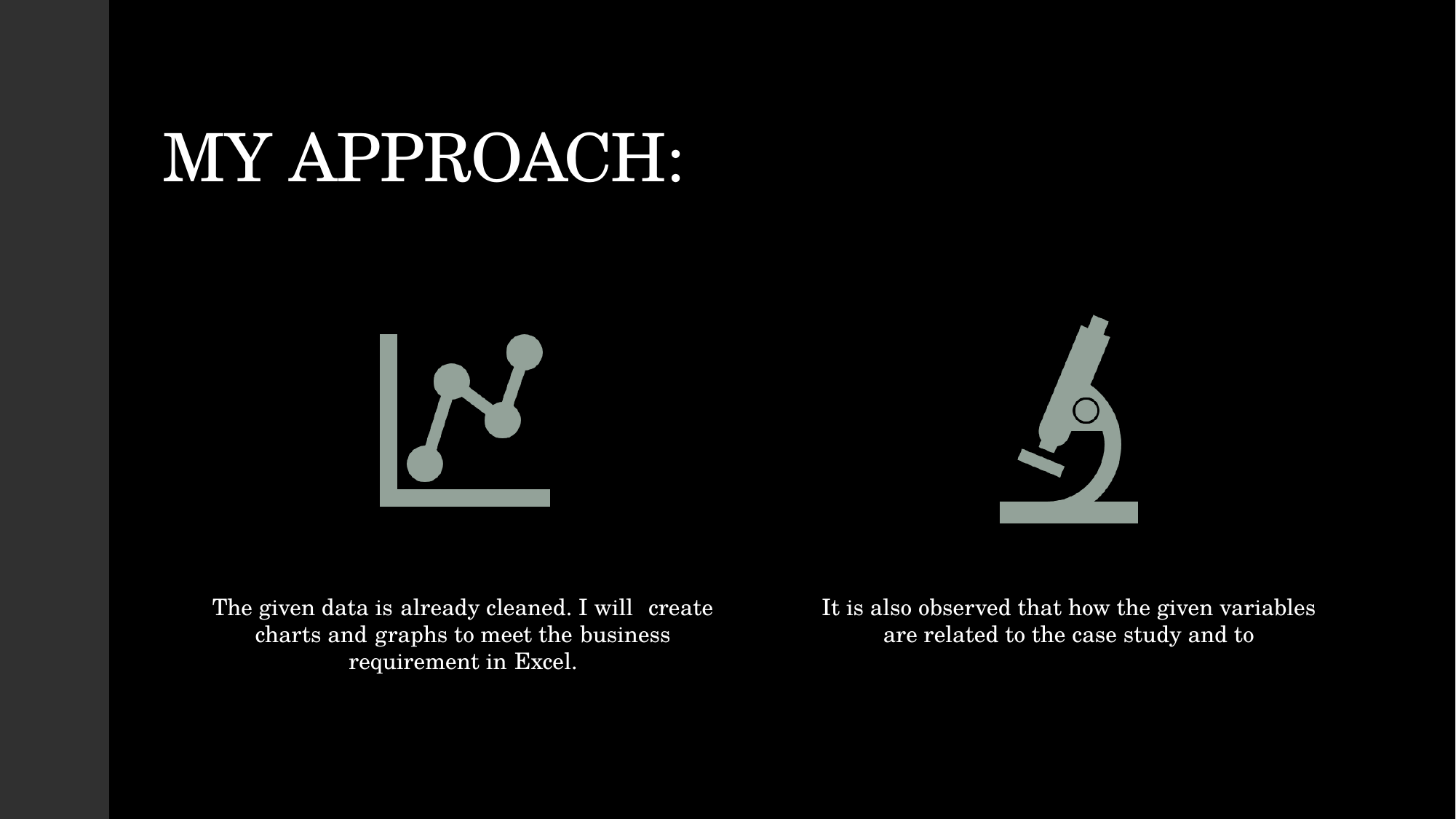

# MY APPROACH:
The given data is already cleaned. I will  create charts and graphs to meet the business requirement in Excel.
It is also observed that how the given variables are related to the case study and to